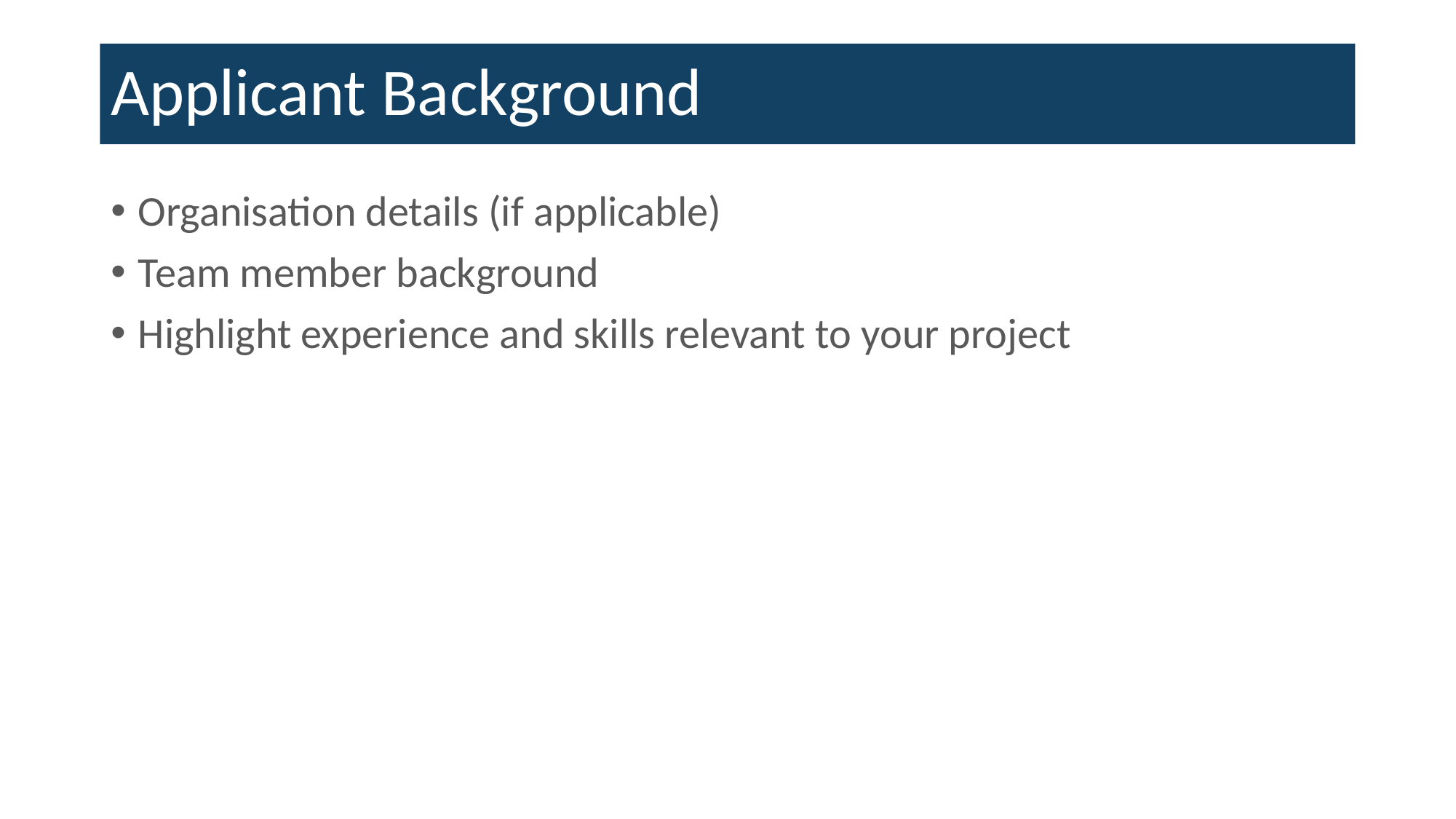

# Applicant Background
Organisation details (if applicable)
Team member background
Highlight experience and skills relevant to your project